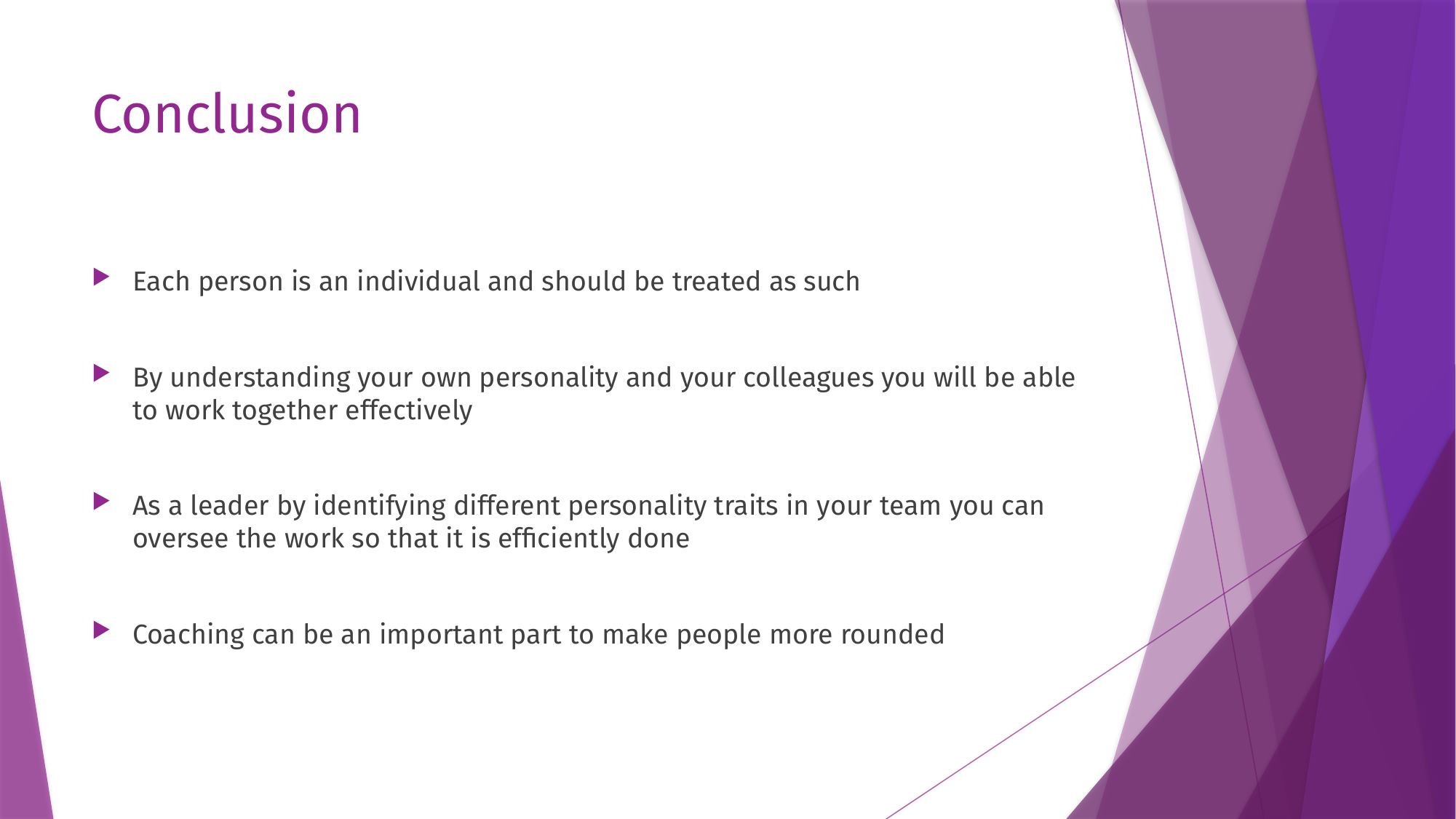

# Conclusion
Each person is an individual and should be treated as such

By understanding your own personality and your colleagues you will be able to work together effectively

As a leader by identifying different personality traits in your team you can oversee the work so that it is efficiently done

Coaching can be an important part to make people more rounded